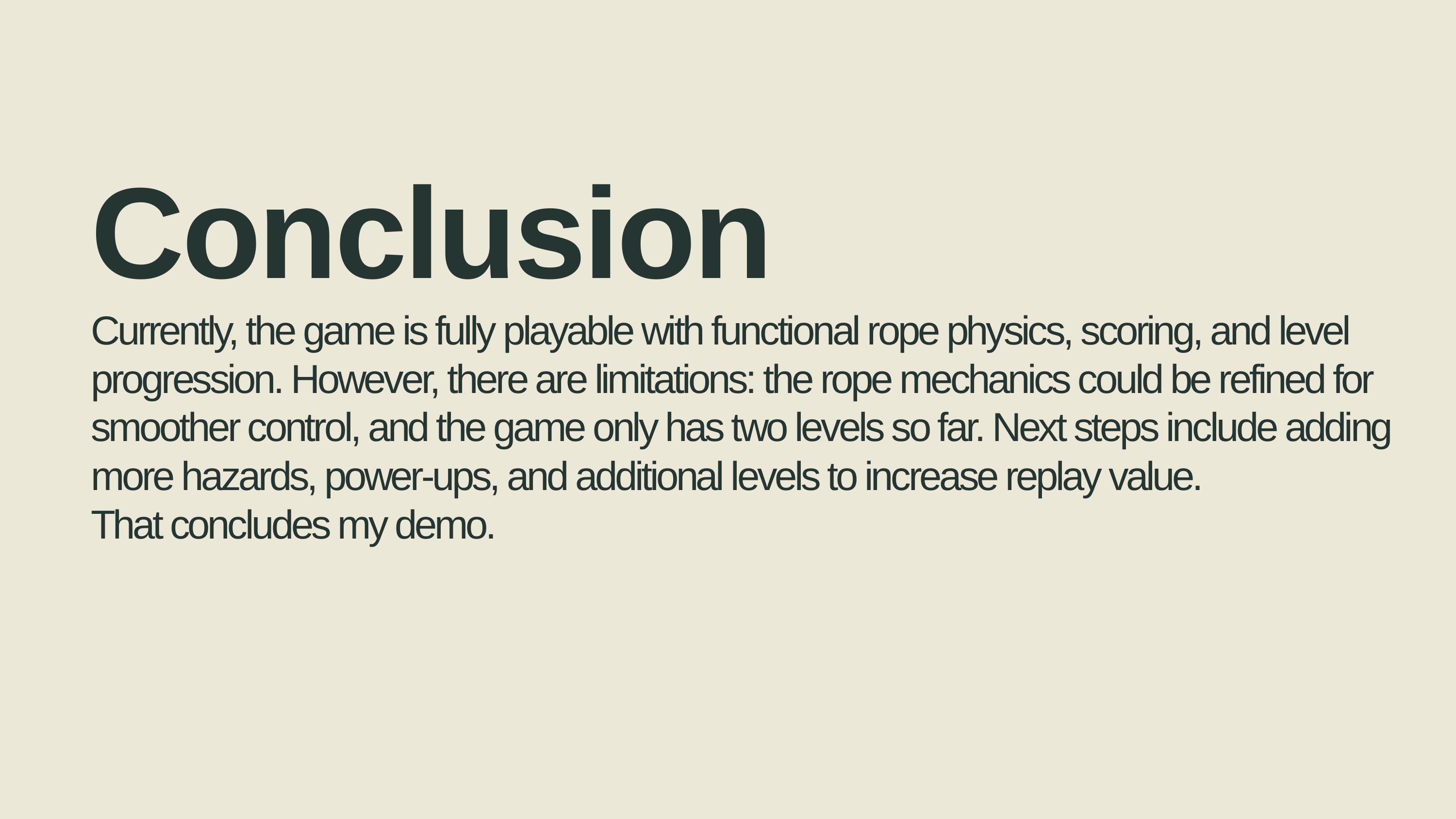

Conclusion
Currently, the game is fully playable with functional rope physics, scoring, and level progression. However, there are limitations: the rope mechanics could be refined for smoother control, and the game only has two levels so far. Next steps include adding more hazards, power-ups, and additional levels to increase replay value.
That concludes my demo.